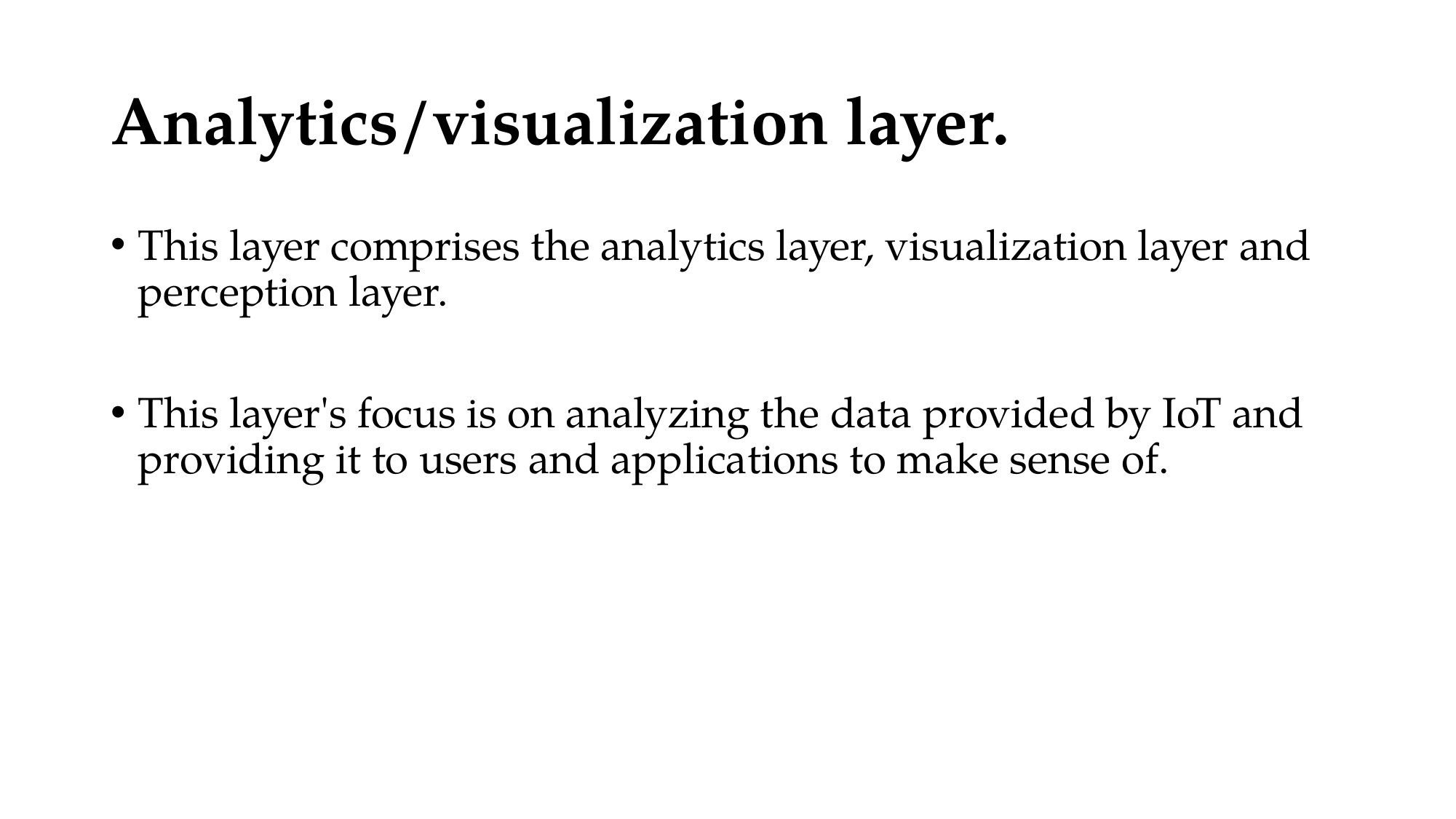

# Analytics/visualization layer.
This layer comprises the analytics layer, visualization layer and perception layer.

This layer's focus is on analyzing the data provided by IoT and providing it to users and applications to make sense of.